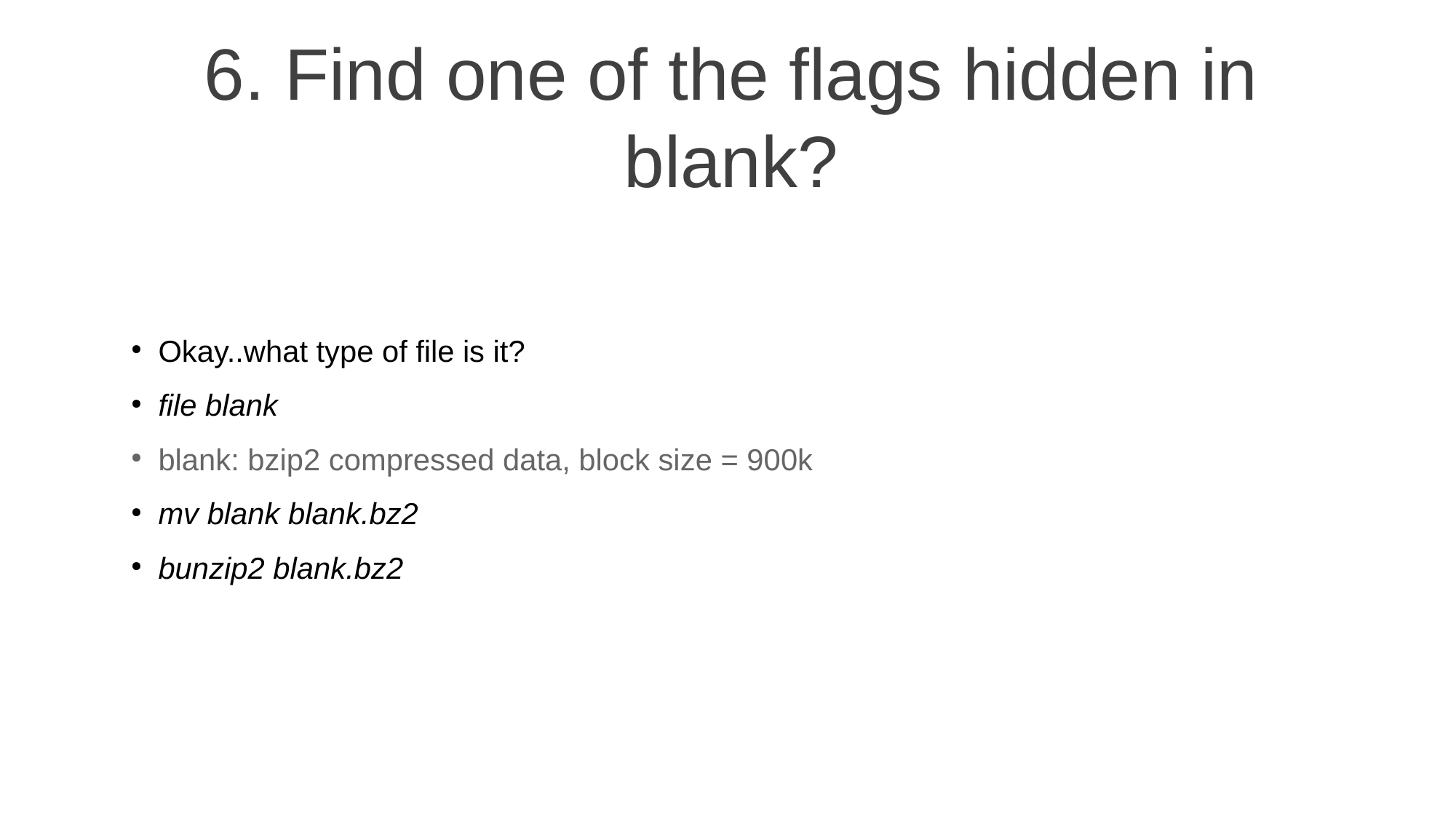

6. Find one of the flags hidden in blank?
Okay..what type of file is it?
file blank
blank: bzip2 compressed data, block size = 900k
mv blank blank.bz2
bunzip2 blank.bz2